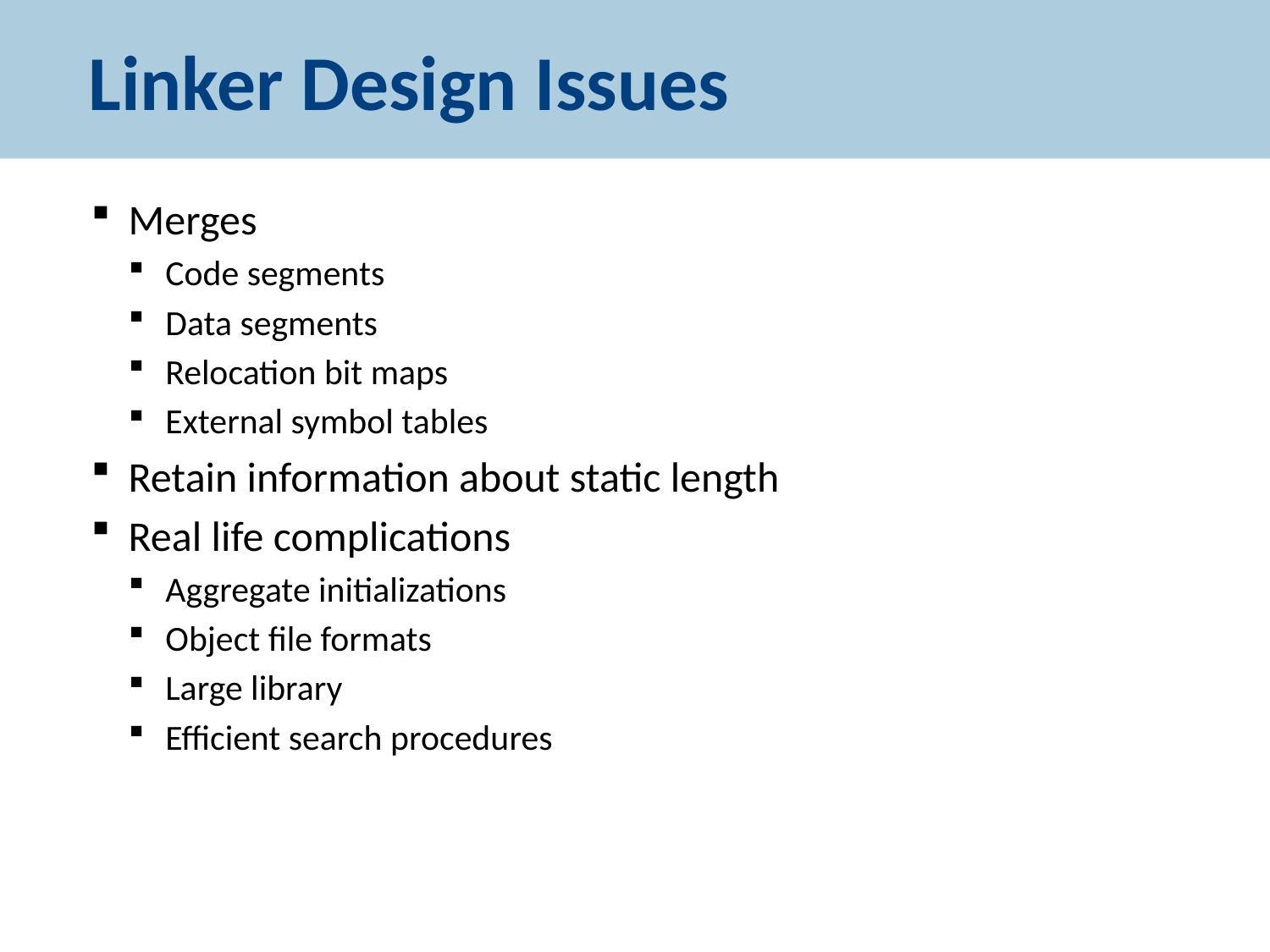

# Linker Design Issues
Merges
Code segments
Data segments
Relocation bit maps
External symbol tables
Retain information about static length
Real life complications
Aggregate initializations
Object file formats
Large library
Efficient search procedures